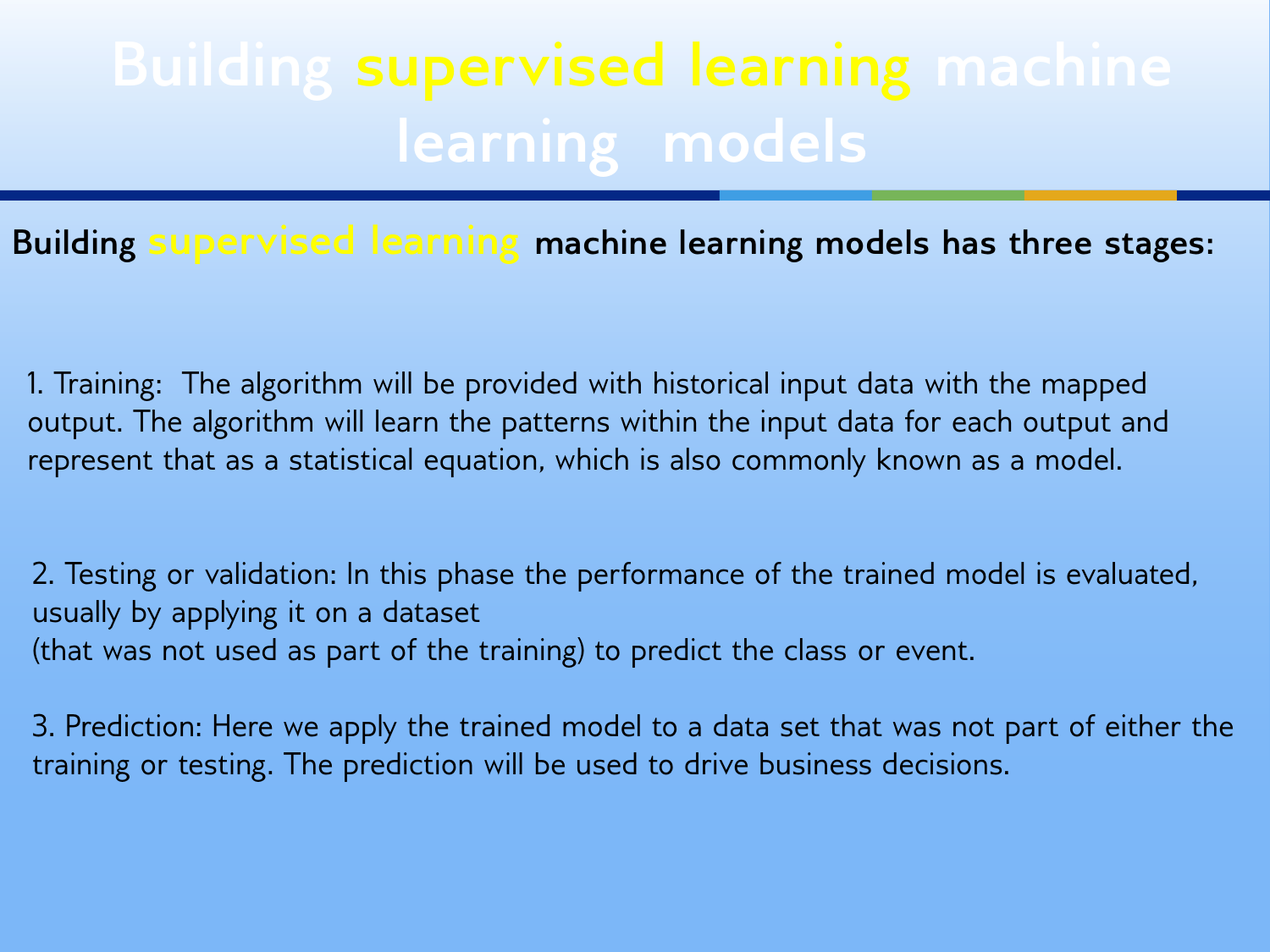

Building supervised learning machine learning  models
Building supervised learning machine learning models has three stages:
1. Training:  The algorithm will be provided with historical input data with the mapped output. The algorithm will learn the patterns within the input data for each output and represent that as a statistical equation, which is also commonly known as a model.
2. Testing or validation: In this phase the performance of the trained model is evaluated, usually by applying it on a dataset
(that was not used as part of the training) to predict the class or event.

3. Prediction: Here we apply the trained model to a data set that was not part of either the training or testing. The prediction will be used to drive business decisions.